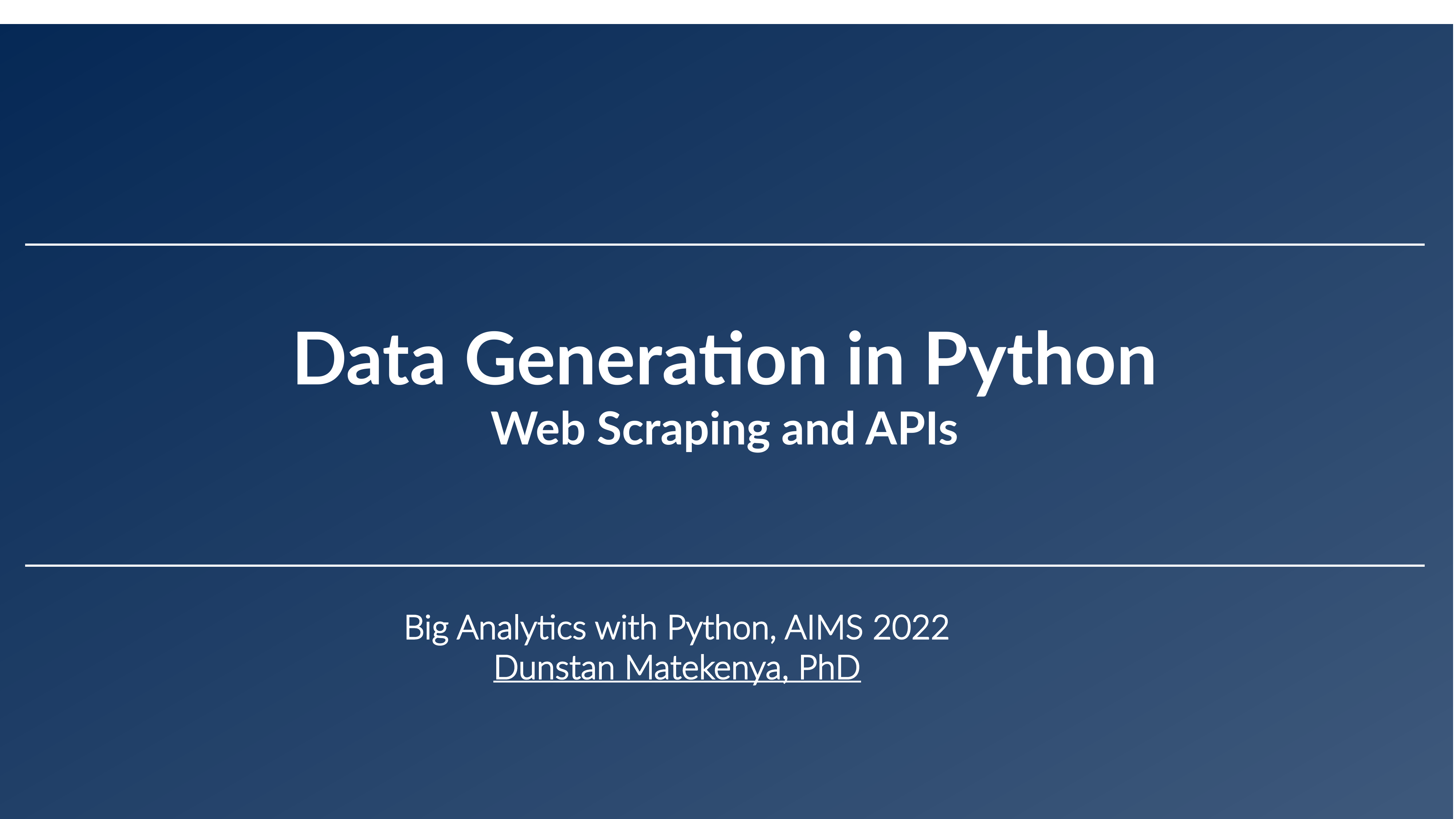

Data Generation in Python
Web Scraping and APIs

Big Analytics with Python, AIMS 2022
Dunstan Matekenya, PhD